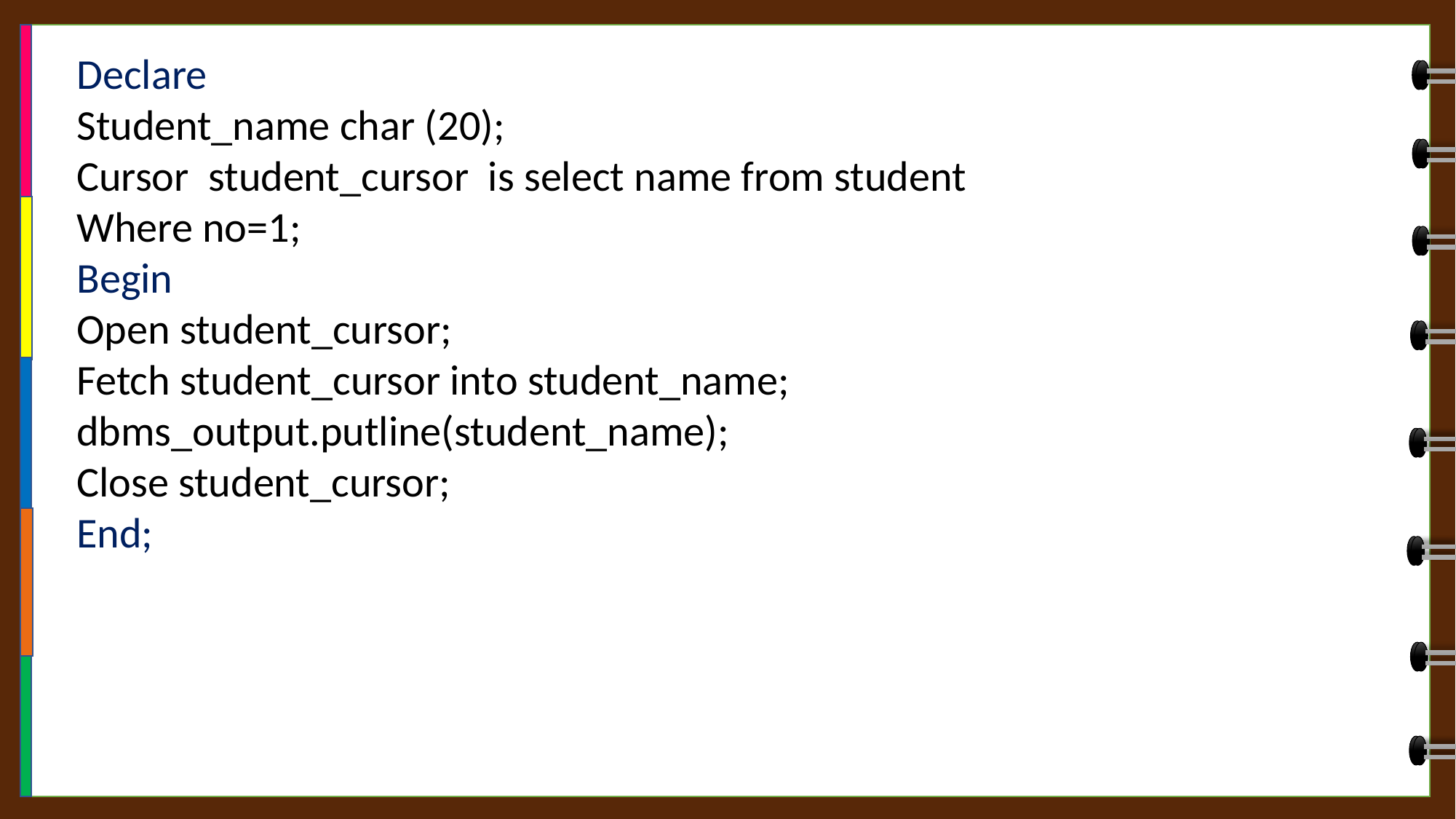

Declare
Student_name char (20);
Cursor  student_cursor  is select name from student
Where no=1;
Begin
Open student_cursor;
Fetch student_cursor into student_name;
dbms_output.putline(student_name);
Close student_cursor;
End;